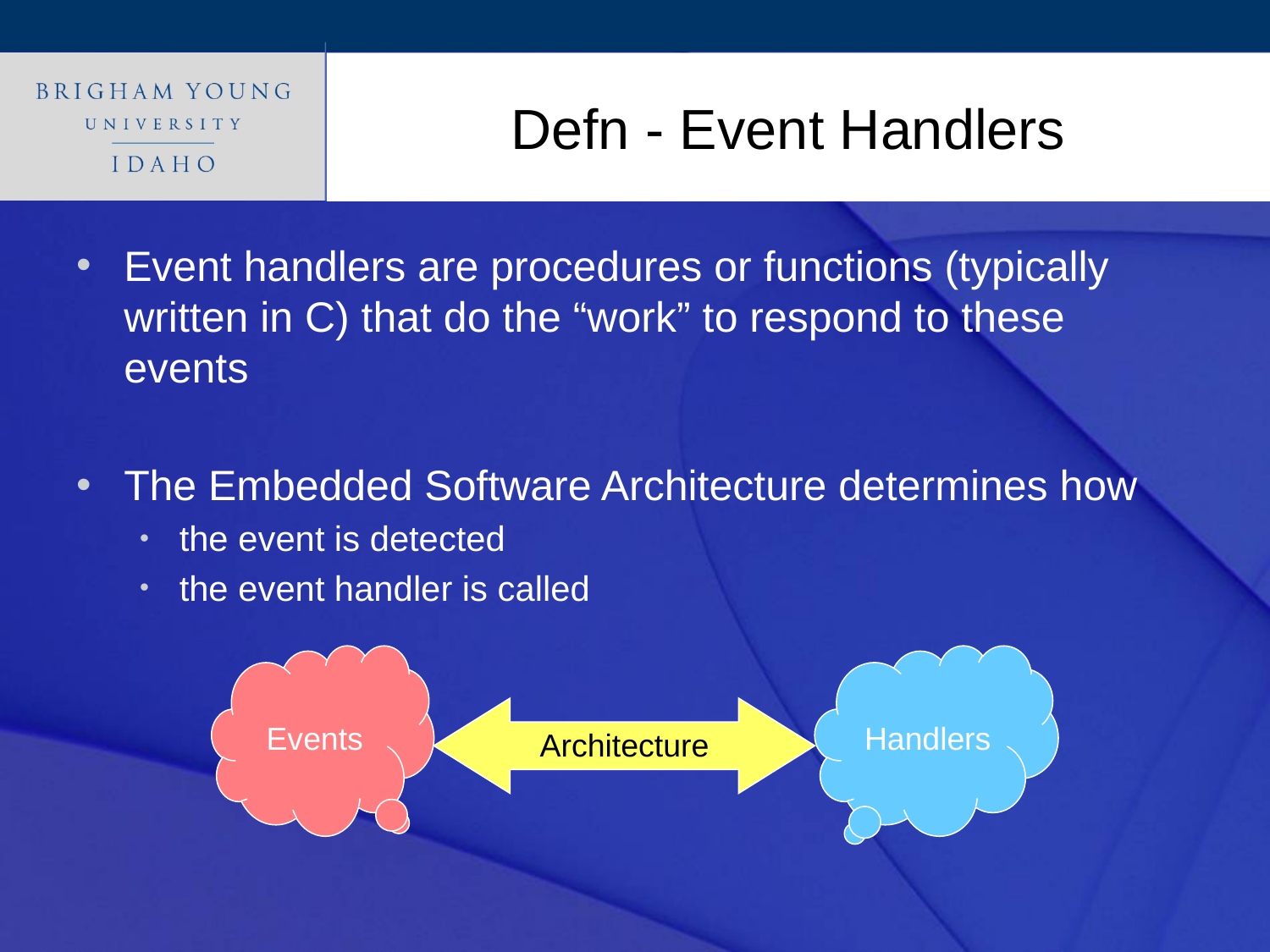

# Defn - Event Handlers
Event handlers are procedures or functions (typically written in C) that do the “work” to respond to these events

The Embedded Software Architecture determines how
the event is detected
the event handler is called

Events

Handlers

Architecture